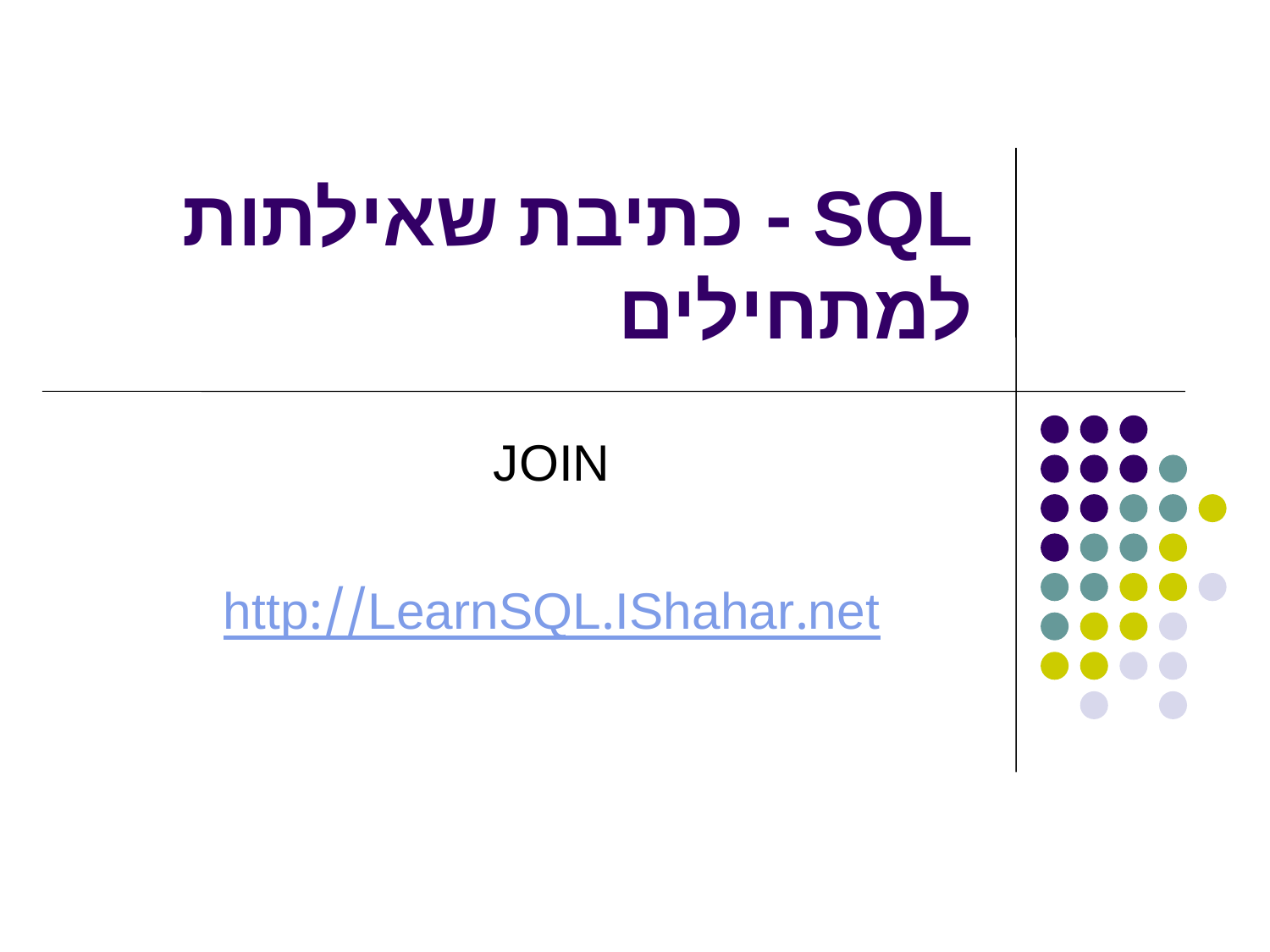

# SQL - כתיבת שאילתות למתחילים
JOIN

http://LearnSQL.IShahar.net